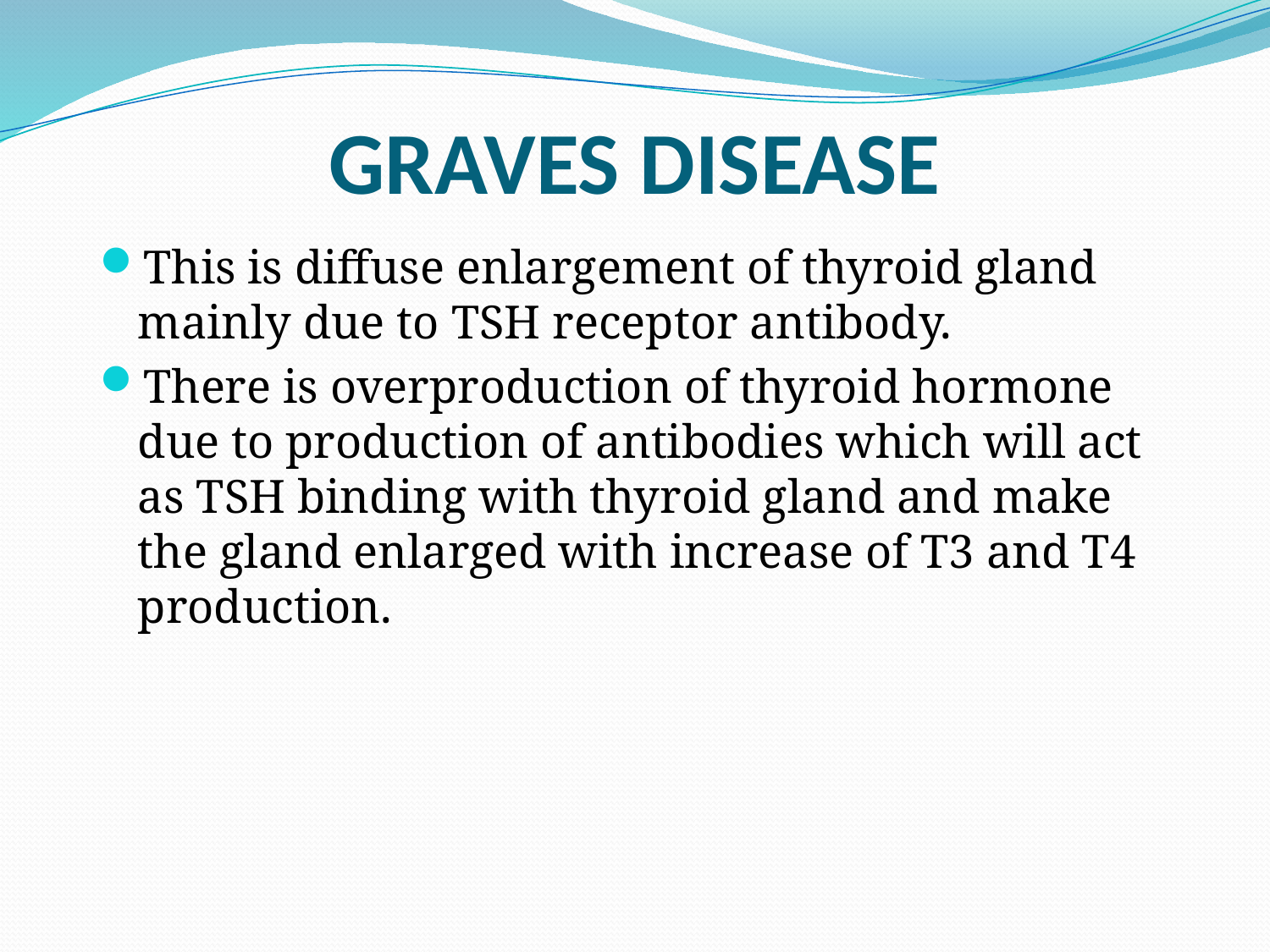

# GRAVES DISEASE
This is diffuse enlargement of thyroid gland mainly due to TSH receptor antibody.
There is overproduction of thyroid hormone due to production of antibodies which will act as TSH binding with thyroid gland and make the gland enlarged with increase of T3 and T4 production.